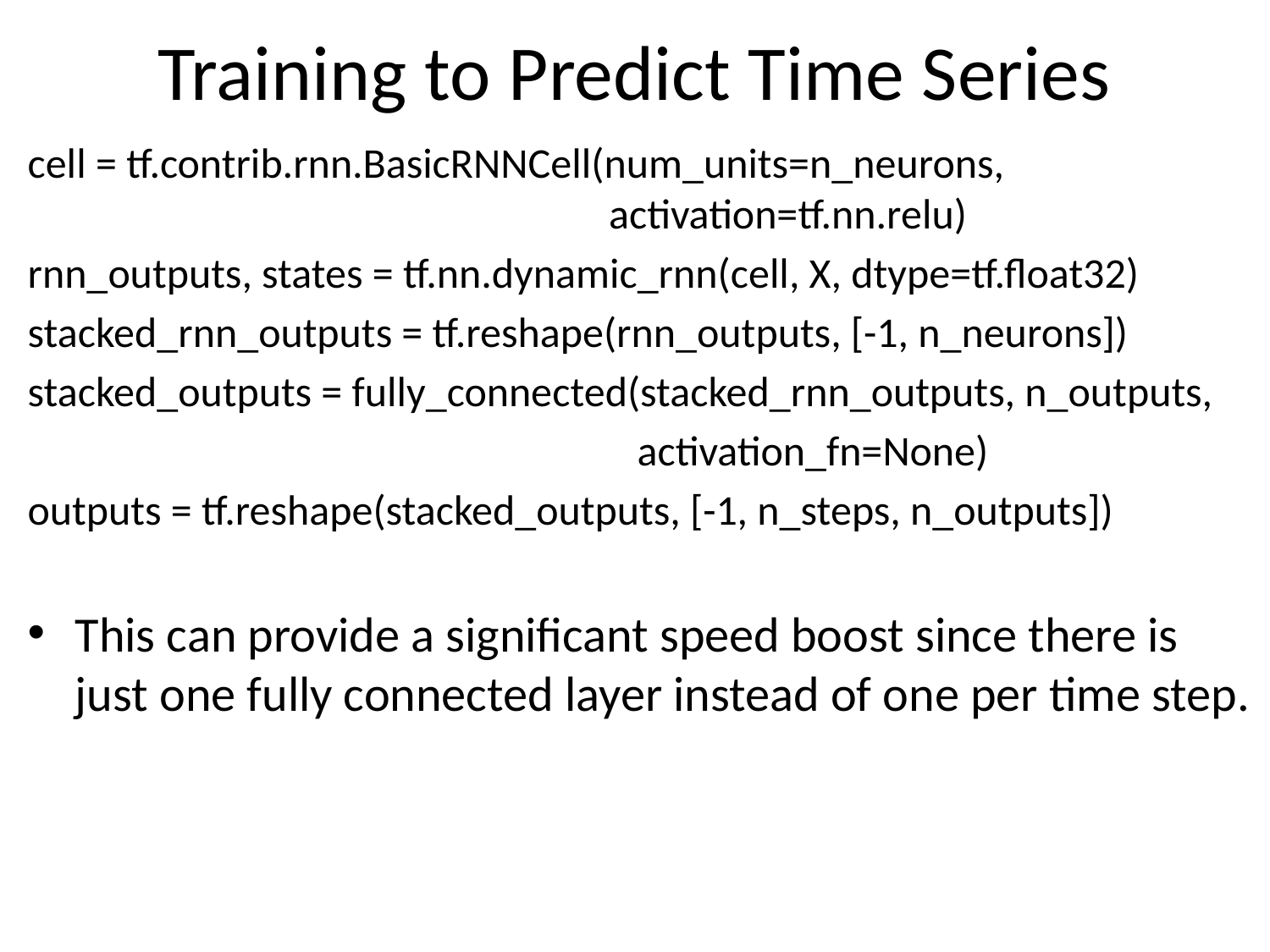

# Training to Predict Time Series
cell = tf.contrib.rnn.BasicRNNCell(num_units=n_neurons,
                                                        activation=tf.nn.relu)
rnn_outputs, states = tf.nn.dynamic_rnn(cell, X, dtype=tf.float32)
stacked_rnn_outputs = tf.reshape(rnn_outputs, [-1, n_neurons])
stacked_outputs = fully_connected(stacked_rnn_outputs, n_outputs,
                                                                activation_fn=None)
outputs = tf.reshape(stacked_outputs, [-1, n_steps, n_outputs])

This can provide a significant speed boost since there is just one fully connected layer instead of one per time step.